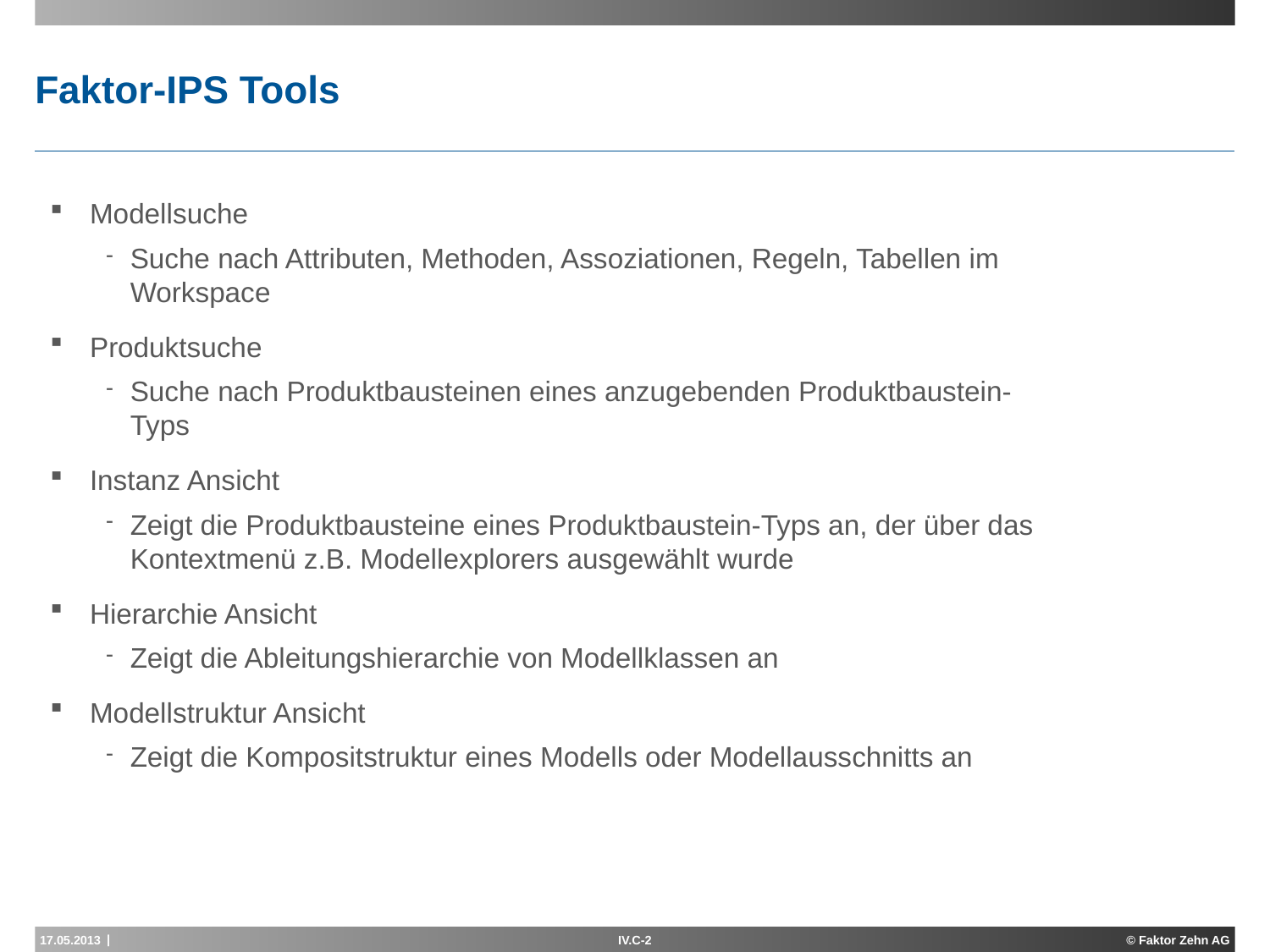

# Faktor-IPS Tools
Modellsuche
Suche nach Attributen, Methoden, Assoziationen, Regeln, Tabellen im Workspace
Produktsuche
Suche nach Produktbausteinen eines anzugebenden Produktbaustein-Typs
Instanz Ansicht
Zeigt die Produktbausteine eines Produktbaustein-Typs an, der über das Kontextmenü z.B. Modellexplorers ausgewählt wurde
Hierarchie Ansicht
Zeigt die Ableitungshierarchie von Modellklassen an
Modellstruktur Ansicht
Zeigt die Kompositstruktur eines Modells oder Modellausschnitts an
17.05.2013
IV.C-2